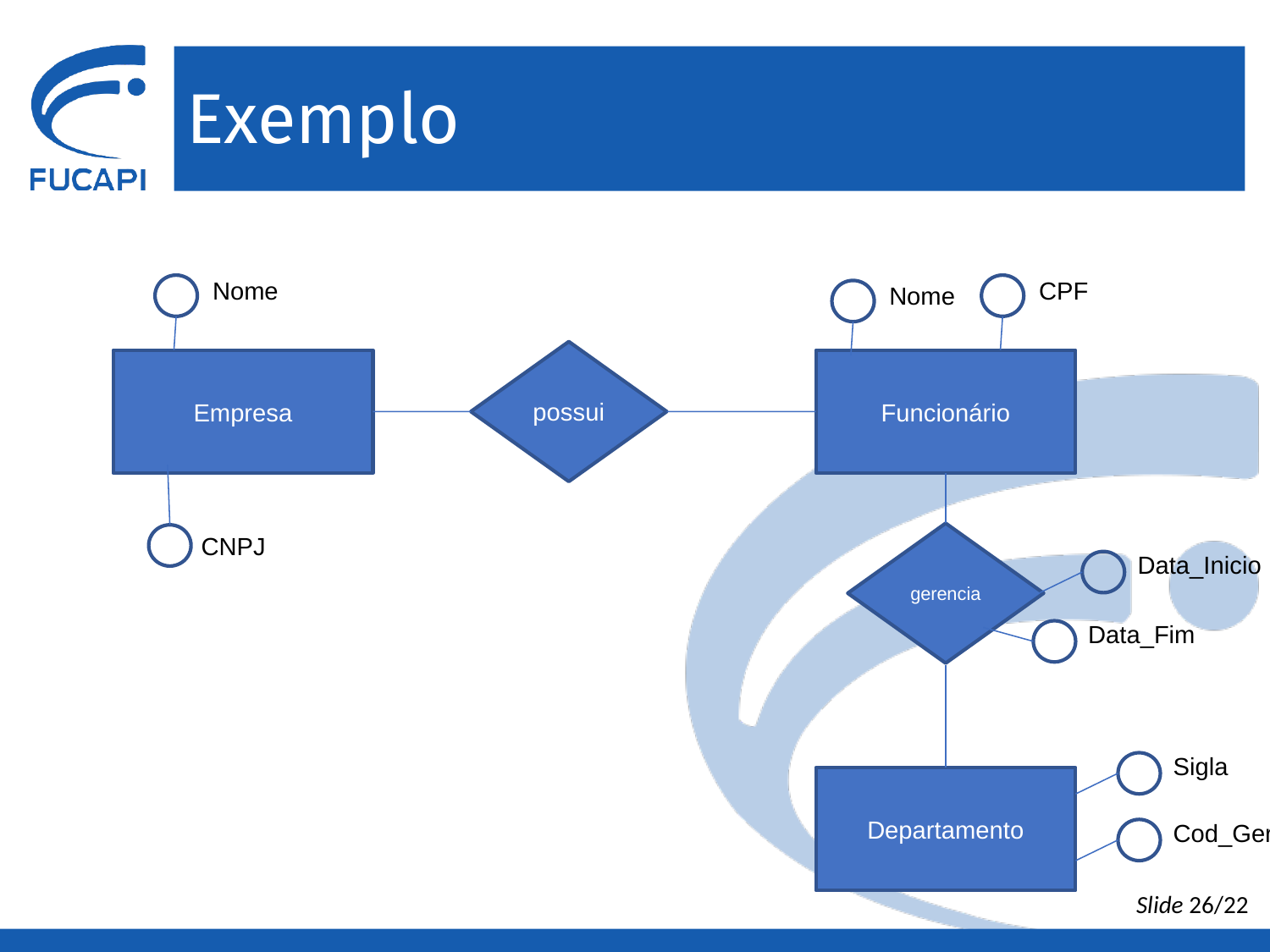

# Exemplo
Nome
CPF
Nome

possui
Empresa
Funcionário
gerencia

CNPJ
Data_Inicio

Data_Fim

Sigla

Departamento
Cod_Gerente